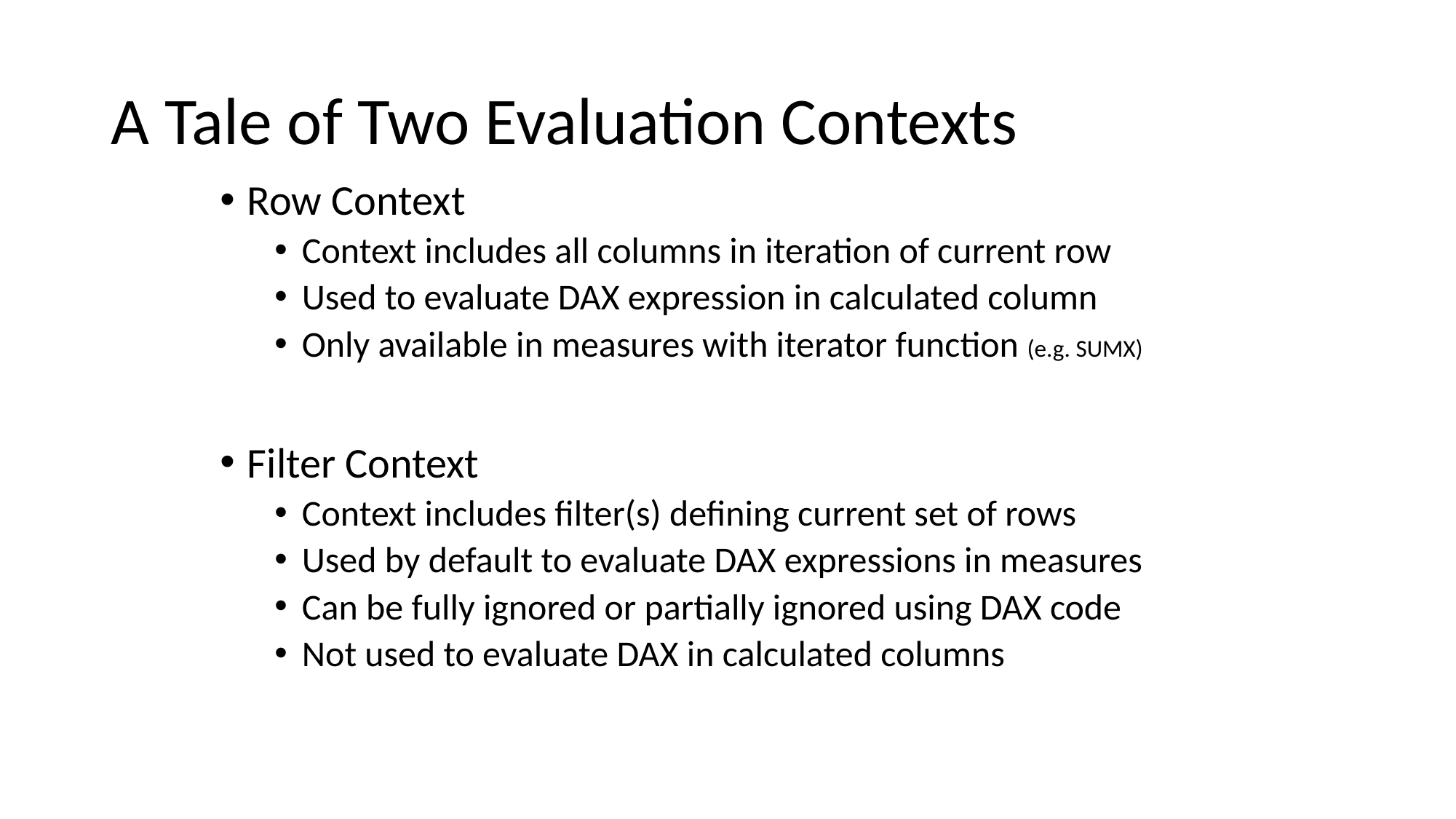

# A Tale of Two Evaluation Contexts
Row Context
Context includes all columns in iteration of current row
Used to evaluate DAX expression in calculated column
Only available in measures with iterator function (e.g. SUMX)

Filter Context
Context includes filter(s) defining current set of rows
Used by default to evaluate DAX expressions in measures
Can be fully ignored or partially ignored using DAX code
Not used to evaluate DAX in calculated columns